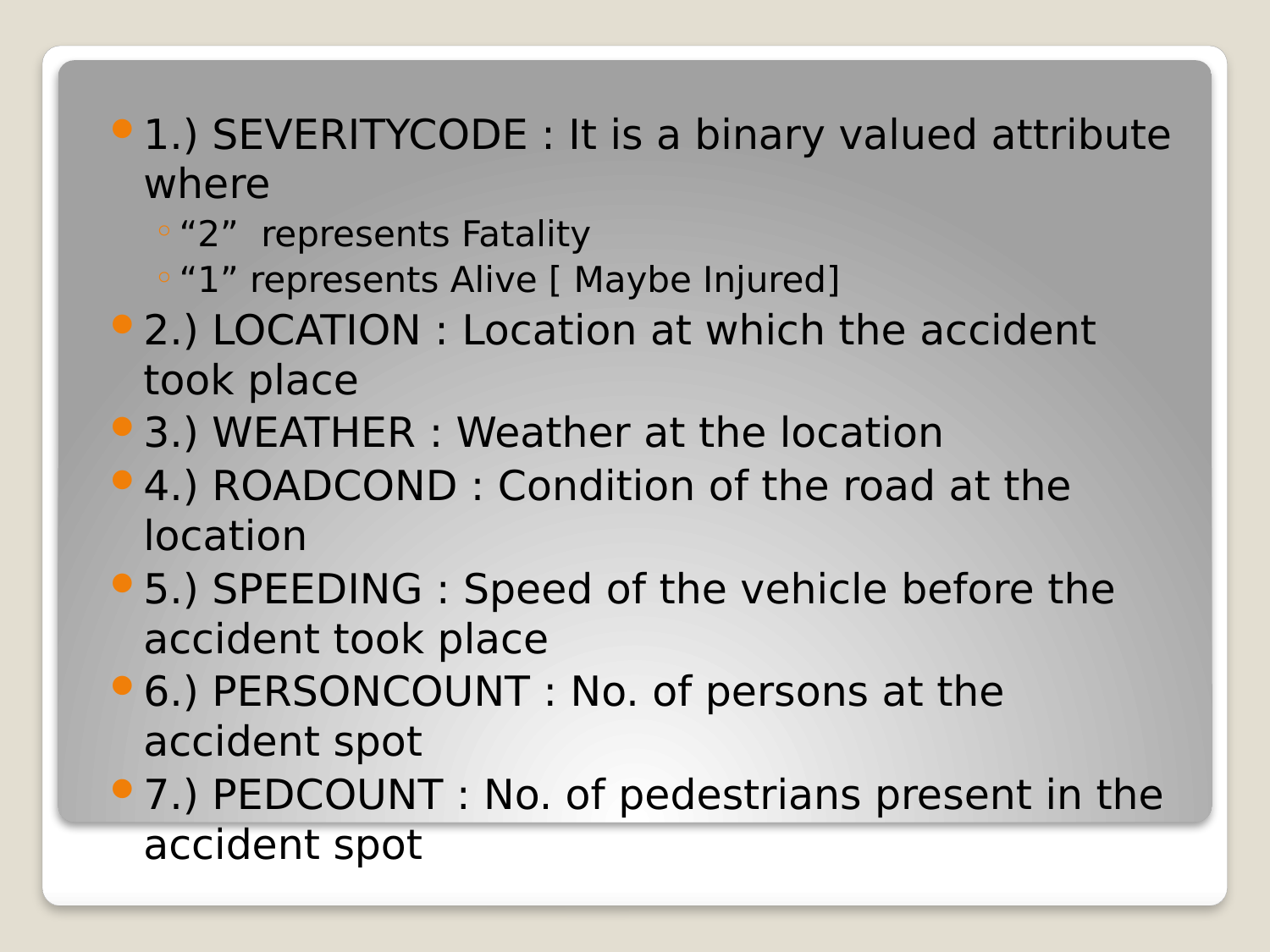

1.) SEVERITYCODE : It is a binary valued attribute where
“2”  represents Fatality
“1” represents Alive [ Maybe Injured]
2.) LOCATION : Location at which the accident took place
3.) WEATHER : Weather at the location
4.) ROADCOND : Condition of the road at the location
5.) SPEEDING : Speed of the vehicle before the accident took place
6.) PERSONCOUNT : No. of persons at the accident spot
7.) PEDCOUNT : No. of pedestrians present in the accident spot

#